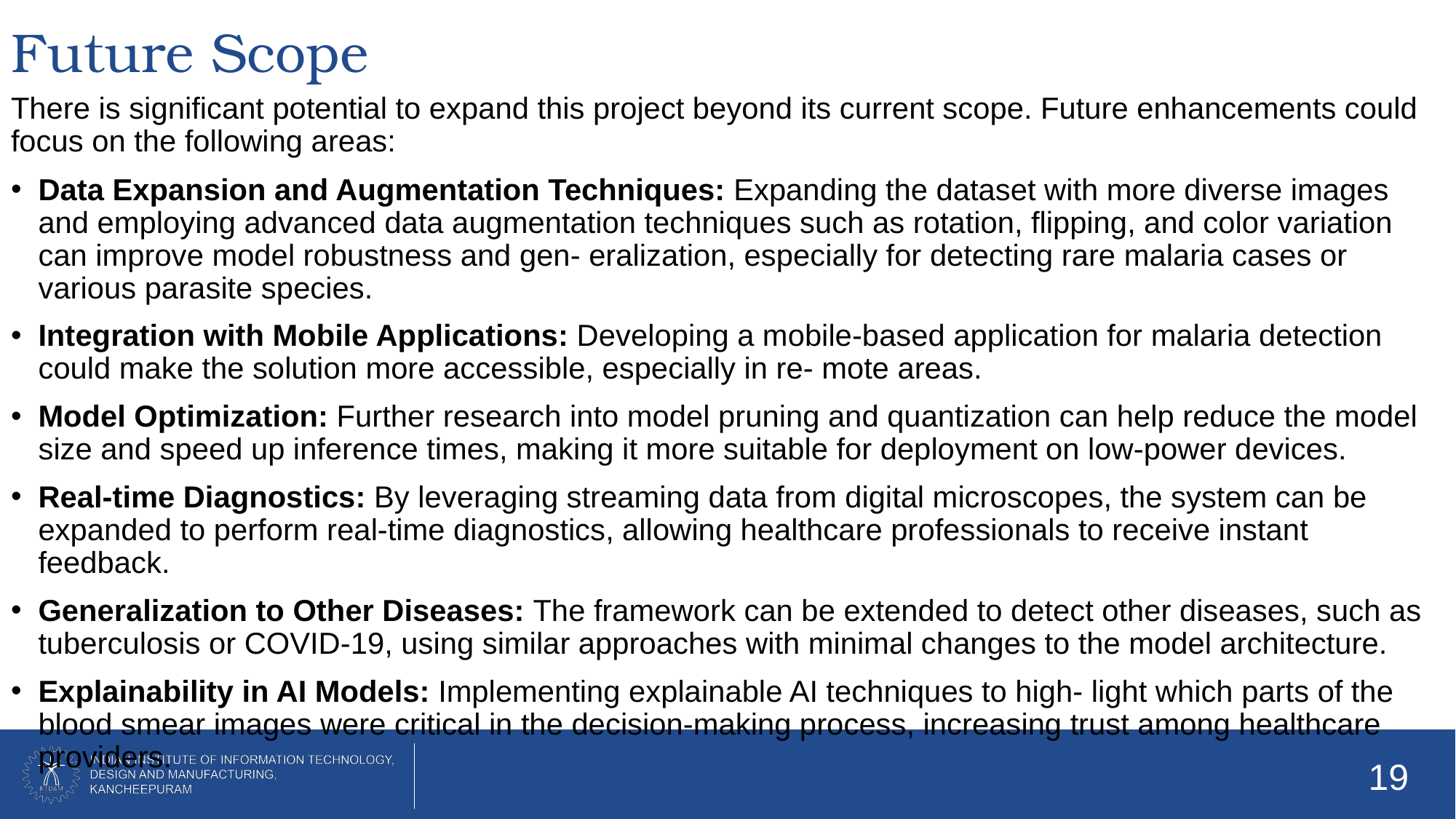

# Future Scope
There is significant potential to expand this project beyond its current scope. Future enhancements could focus on the following areas:
Data Expansion and Augmentation Techniques: Expanding the dataset with more diverse images and employing advanced data augmentation techniques such as rotation, flipping, and color variation can improve model robustness and gen- eralization, especially for detecting rare malaria cases or various parasite species.
Integration with Mobile Applications: Developing a mobile-based application for malaria detection could make the solution more accessible, especially in re- mote areas.
Model Optimization: Further research into model pruning and quantization can help reduce the model size and speed up inference times, making it more suitable for deployment on low-power devices.
Real-time Diagnostics: By leveraging streaming data from digital microscopes, the system can be expanded to perform real-time diagnostics, allowing healthcare professionals to receive instant feedback.
Generalization to Other Diseases: The framework can be extended to detect other diseases, such as tuberculosis or COVID-19, using similar approaches with minimal changes to the model architecture.
Explainability in AI Models: Implementing explainable AI techniques to high- light which parts of the blood smear images were critical in the decision-making process, increasing trust among healthcare providers.
19